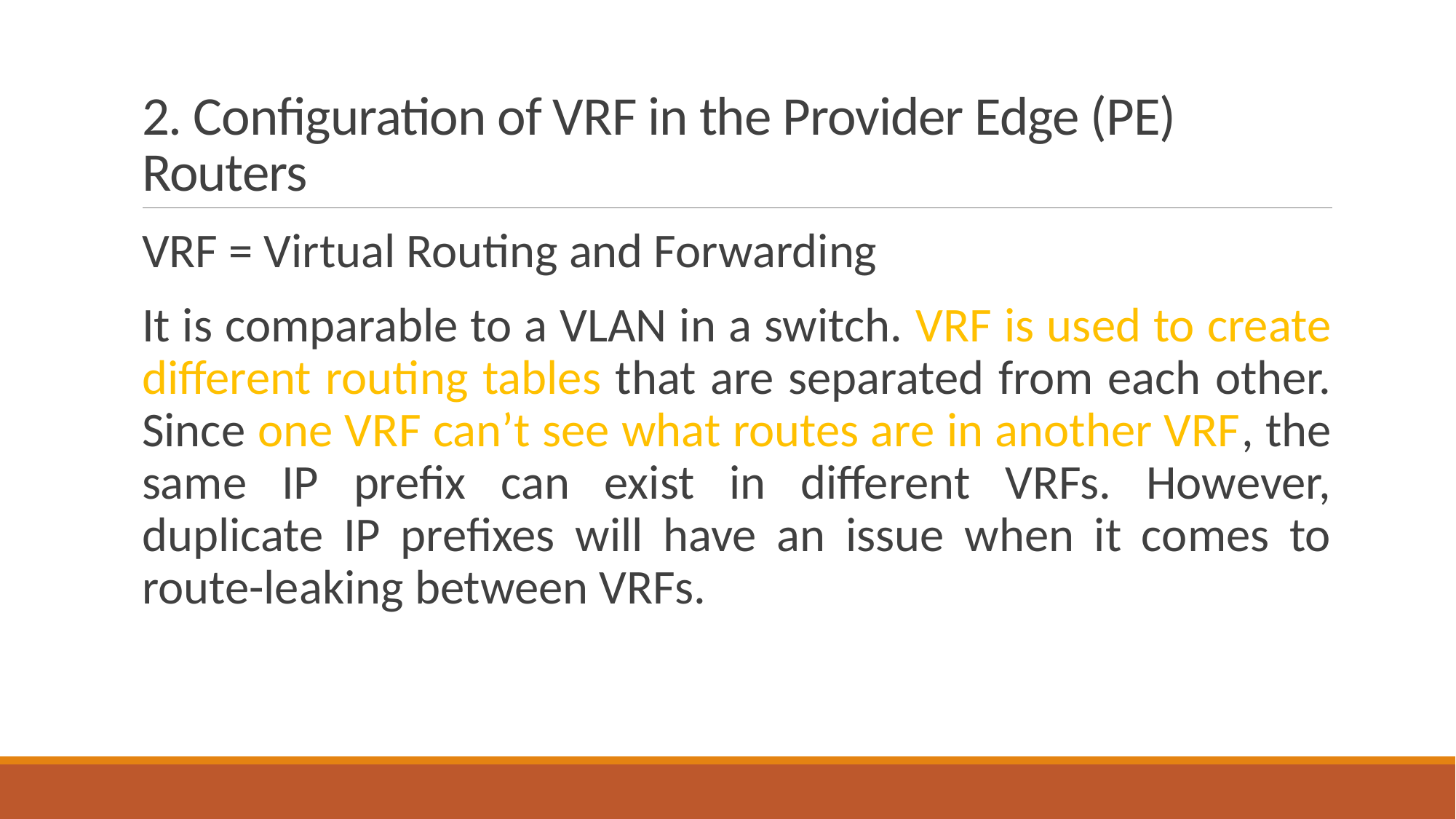

# 2. Configuration of VRF in the Provider Edge (PE) Routers
VRF = Virtual Routing and Forwarding
It is comparable to a VLAN in a switch. VRF is used to create different routing tables that are separated from each other. Since one VRF can’t see what routes are in another VRF, the same IP prefix can exist in different VRFs. However, duplicate IP prefixes will have an issue when it comes to route-leaking between VRFs.